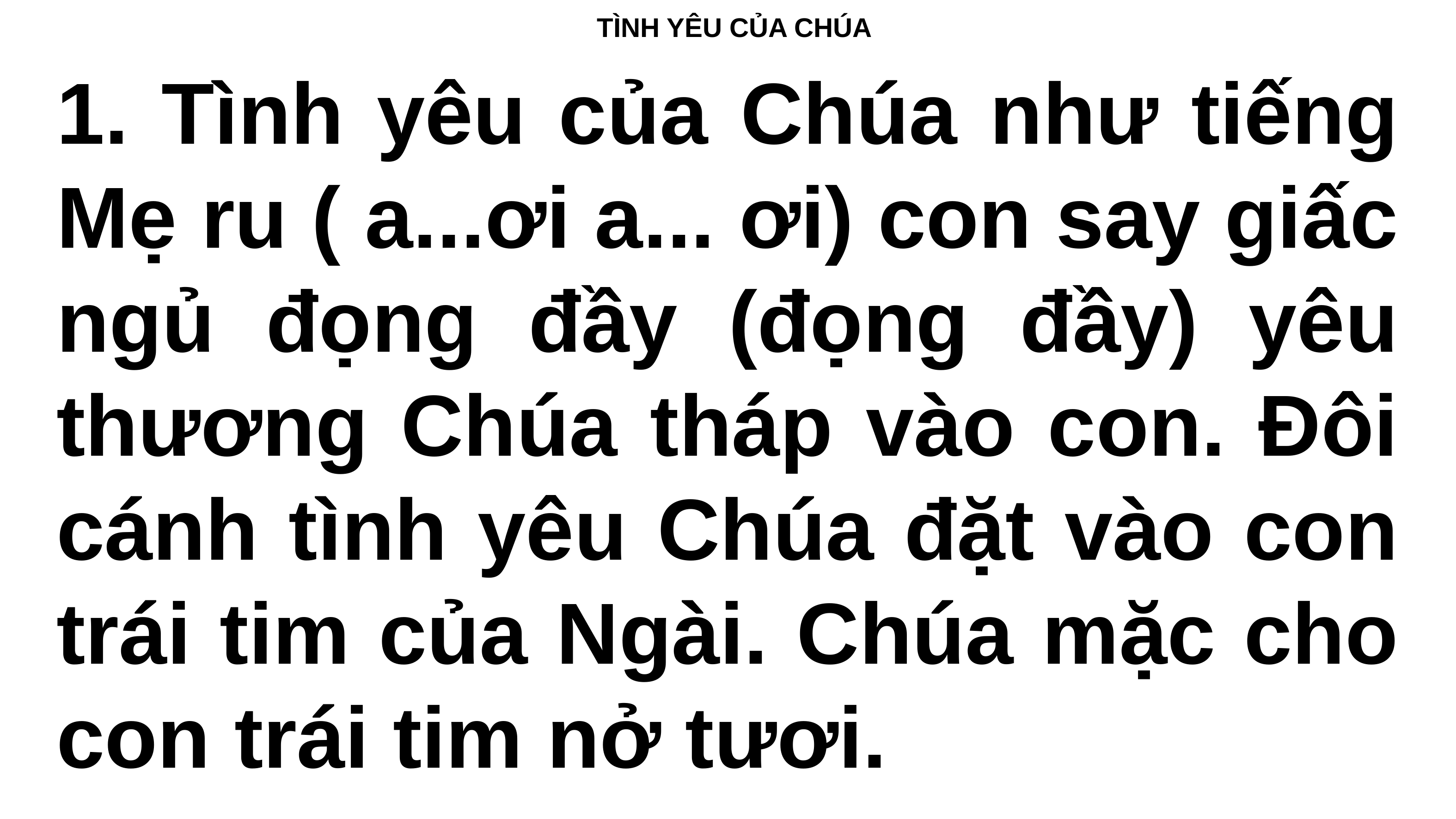

TÌNH YÊU CỦA CHÚA
# 1. Tình yêu của Chúa như tiếng Mẹ ru ( a...ơi a... ơi) con say giấc ngủ đọng đầy (đọng đầy) yêu thương Chúa tháp vào con. Ðôi cánh tình yêu Chúa đặt vào con trái tim của Ngài. Chúa mặc cho con trái tim nở tươi.